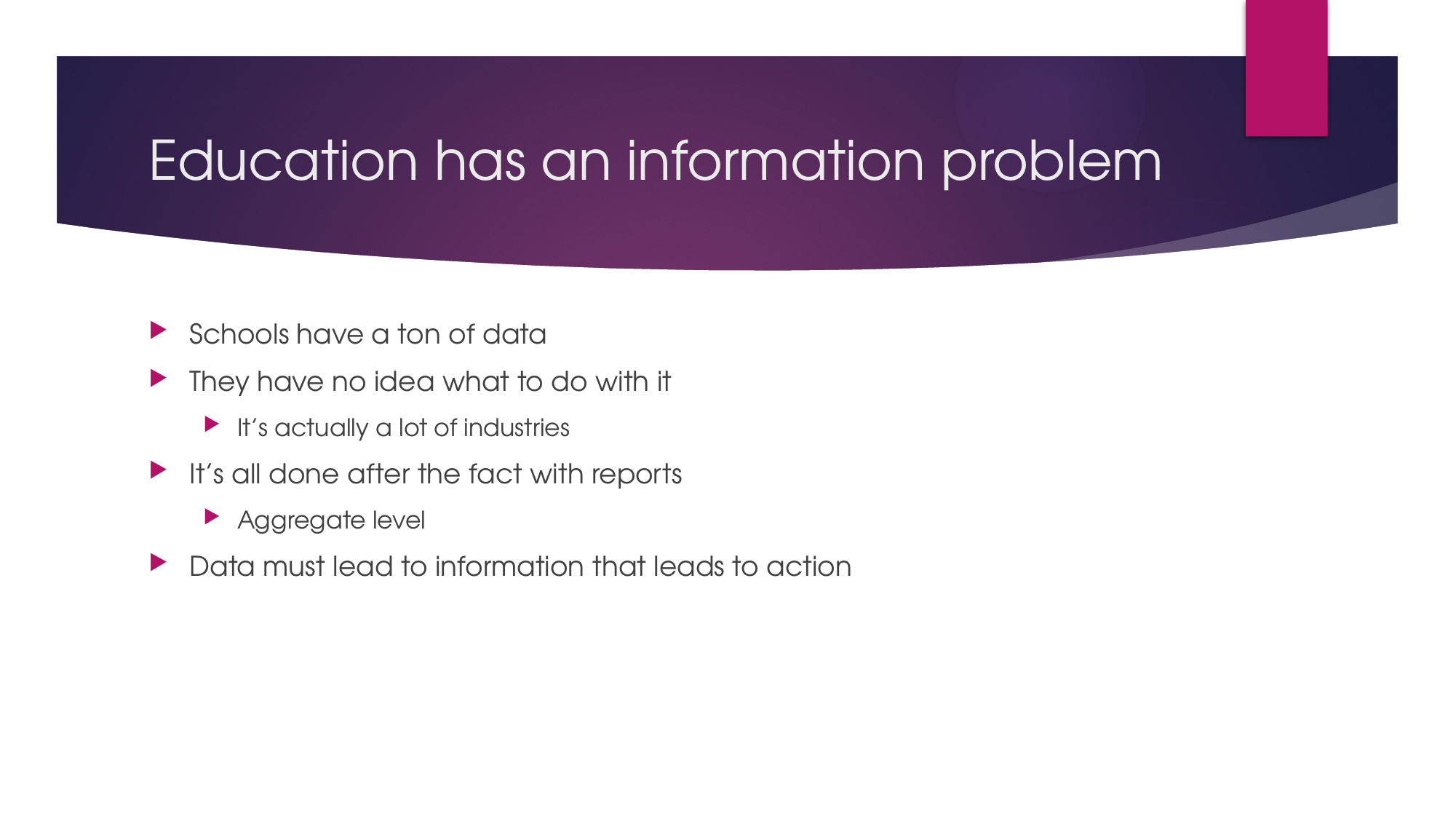

# Education has an information problem
Schools have a ton of data
They have no idea what to do with it
It’s actually a lot of industries
It’s all done after the fact with reports
Aggregate level
Data must lead to information that leads to action